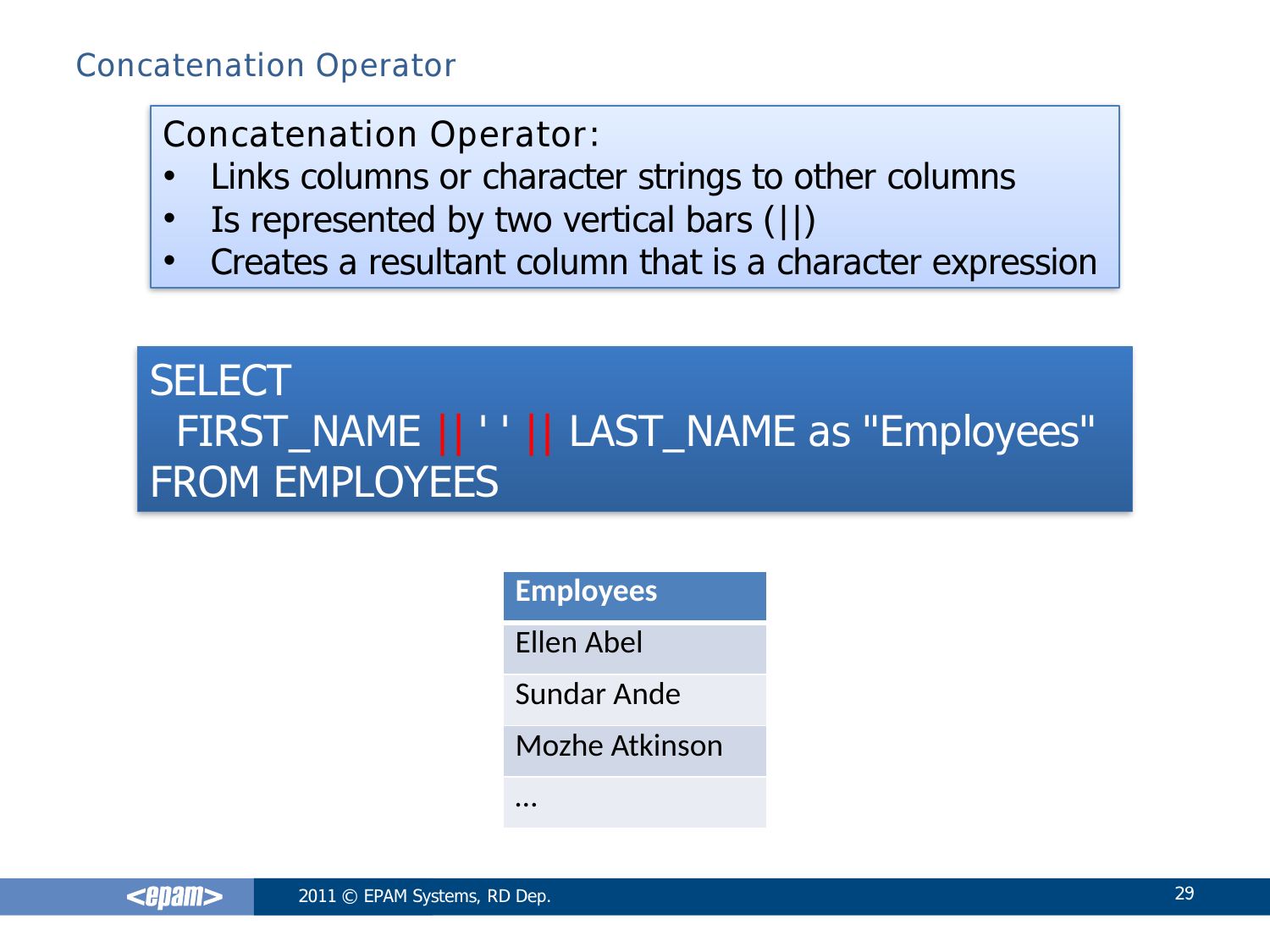

# Concatenation Operator
Concatenation Operator:
Links columns or character strings to other columns
Is represented by two vertical bars (||)
Creates a resultant column that is a character expression
SELECT
  FIRST_NAME || ' ' || LAST_NAME as "Employees"
FROM EMPLOYEES
| Employees |
| --- |
| Ellen Abel |
| Sundar Ande |
| Mozhe Atkinson |
| … |
29
2011 © EPAM Systems, RD Dep.